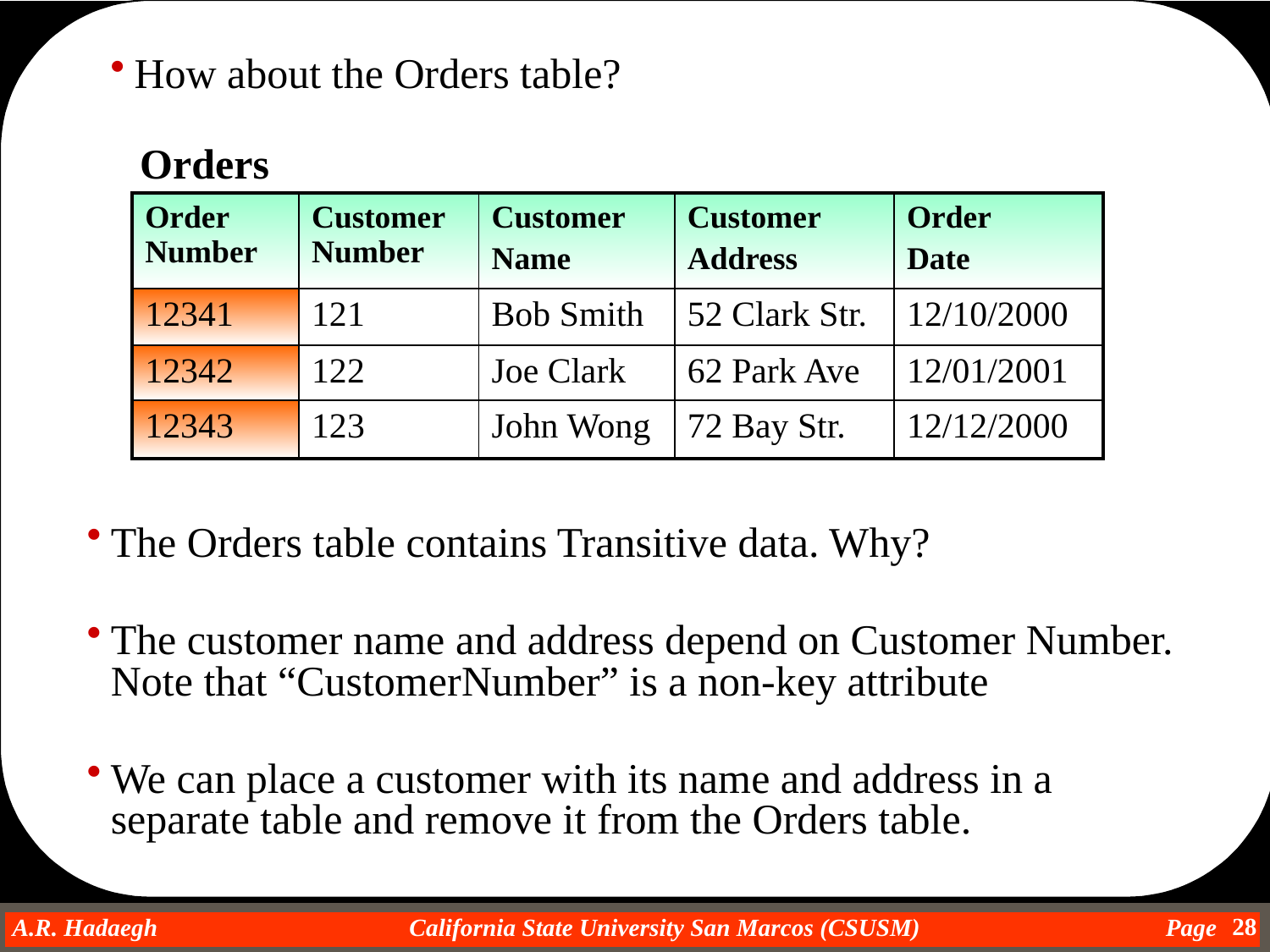

How about the Orders table?
Orders
| Order Number | Customer Number | Customer Name | Customer Address | Order Date |
| --- | --- | --- | --- | --- |
| 12341 | 121 | Bob Smith | 52 Clark Str. | 12/10/2000 |
| 12342 | 122 | Joe Clark | 62 Park Ave | 12/01/2001 |
| 12343 | 123 | John Wong | 72 Bay Str. | 12/12/2000 |
The Orders table contains Transitive data. Why?

The customer name and address depend on Customer Number. Note that “CustomerNumber” is a non-key attribute

We can place a customer with its name and address in a separate table and remove it from the Orders table.
28